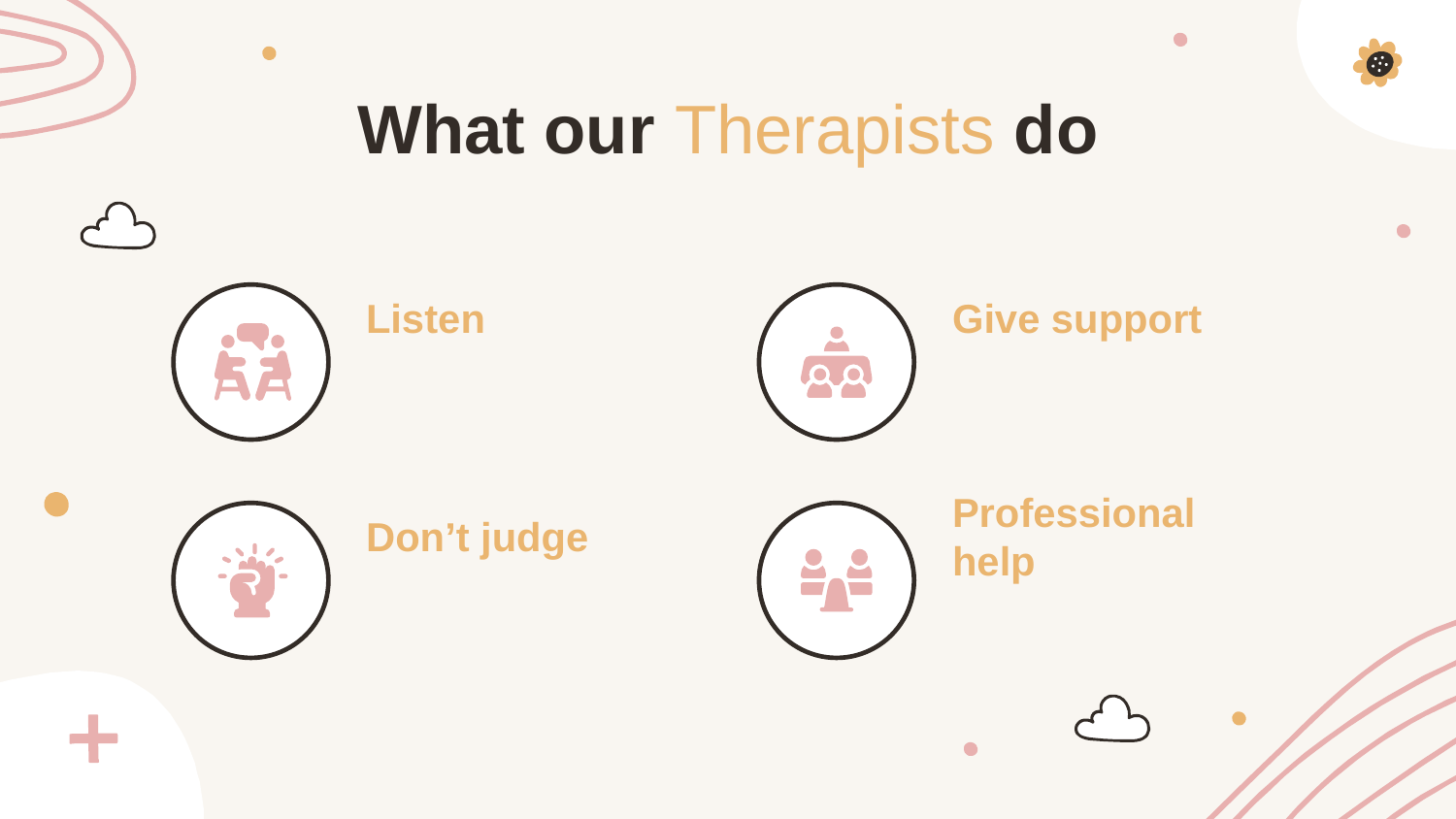

# What our Therapists do
Listen
Give support

Professional help
Don’t judge